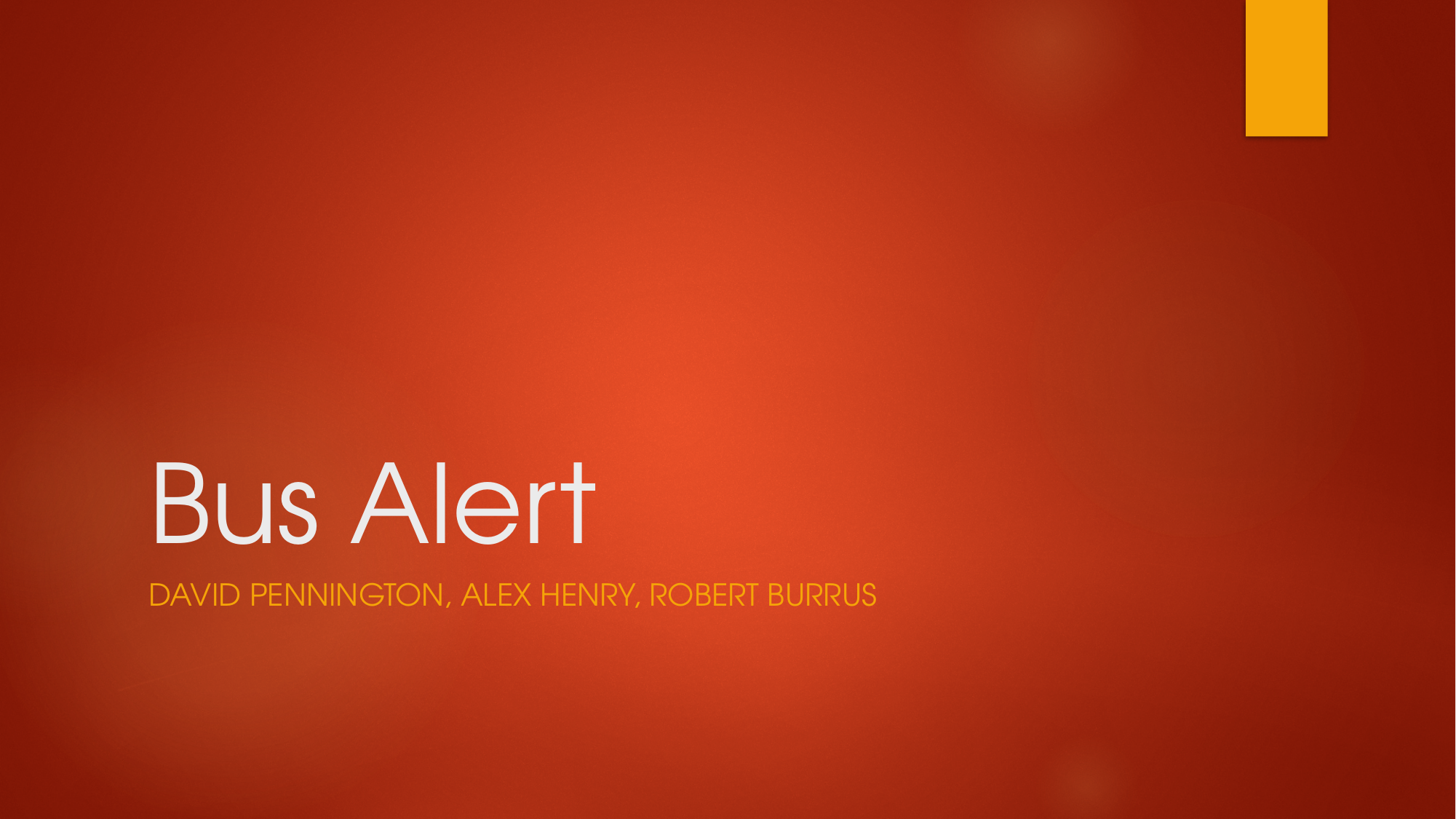

# Bus Alert
David Pennington, Alex Henry, Robert Burrus